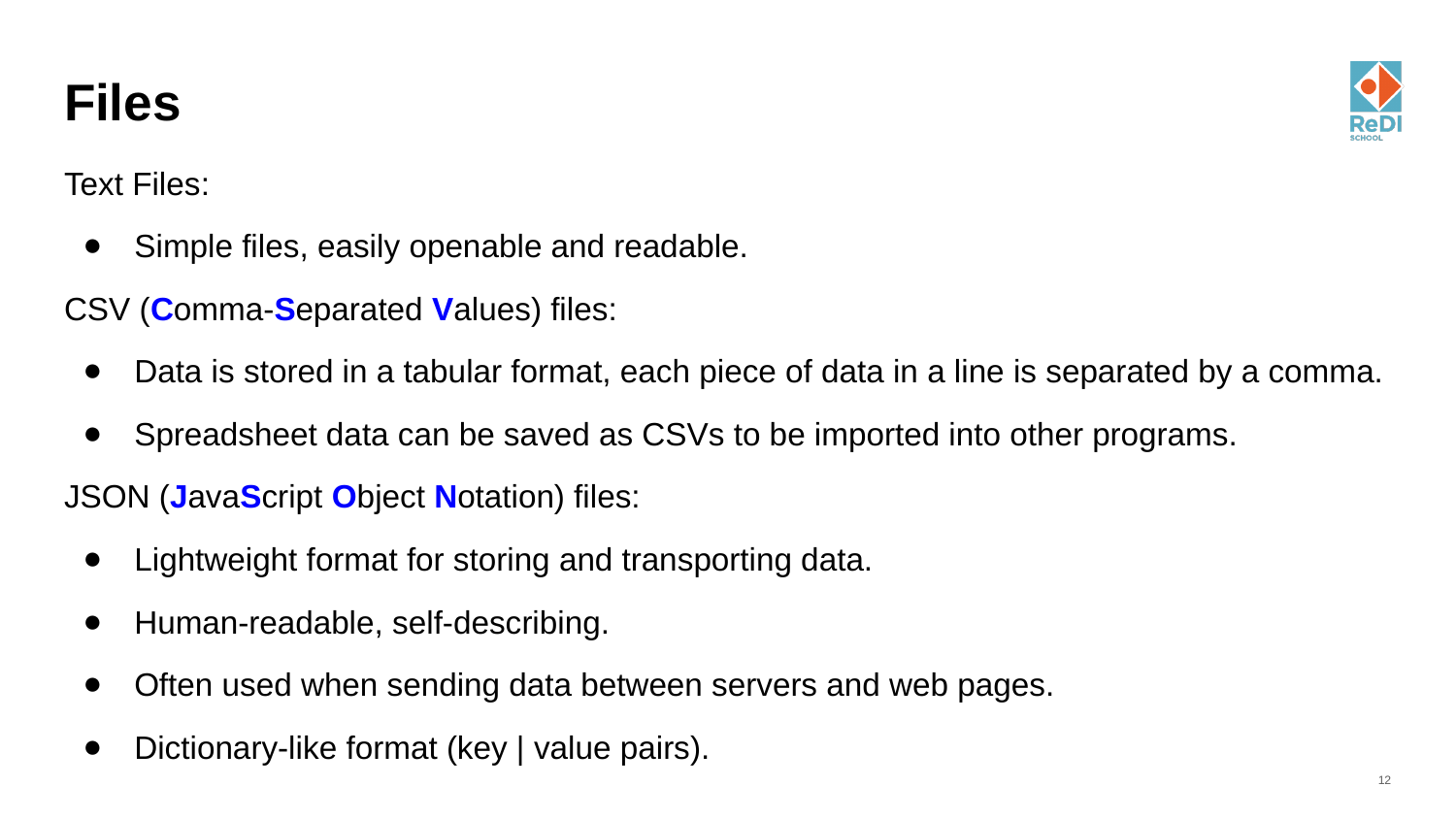

# Files
Text Files:
Simple files, easily openable and readable.
CSV (Comma-Separated Values) files:
Data is stored in a tabular format, each piece of data in a line is separated by a comma.
Spreadsheet data can be saved as CSVs to be imported into other programs.
JSON (JavaScript Object Notation) files:
Lightweight format for storing and transporting data.
Human-readable, self-describing.
Often used when sending data between servers and web pages.
Dictionary-like format (key | value pairs).
12